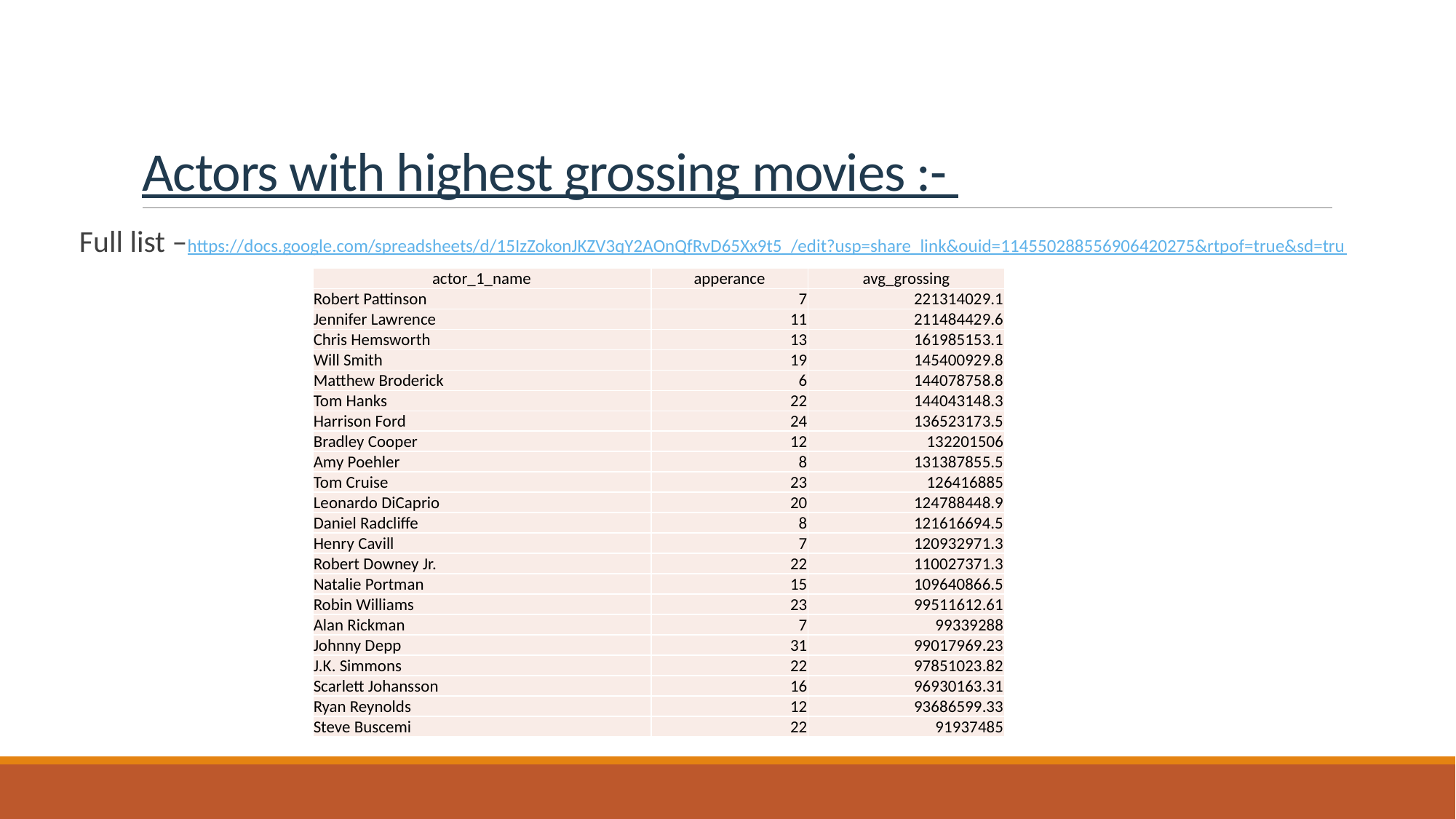

# Actors with highest grossing movies :-
 Full list –https://docs.google.com/spreadsheets/d/15IzZokonJKZV3qY2AOnQfRvD65Xx9t5_/edit?usp=share_link&ouid=114550288556906420275&rtpof=true&sd=tru

| actor\_1\_name | apperance | avg\_grossing |
| --- | --- | --- |
| Robert Pattinson | 7 | 221314029.1 |
| Jennifer Lawrence | 11 | 211484429.6 |
| Chris Hemsworth | 13 | 161985153.1 |
| Will Smith | 19 | 145400929.8 |
| Matthew Broderick | 6 | 144078758.8 |
| Tom Hanks | 22 | 144043148.3 |
| Harrison Ford | 24 | 136523173.5 |
| Bradley Cooper | 12 | 132201506 |
| Amy Poehler | 8 | 131387855.5 |
| Tom Cruise | 23 | 126416885 |
| Leonardo DiCaprio | 20 | 124788448.9 |
| Daniel Radcliffe | 8 | 121616694.5 |
| Henry Cavill | 7 | 120932971.3 |
| Robert Downey Jr. | 22 | 110027371.3 |
| Natalie Portman | 15 | 109640866.5 |
| Robin Williams | 23 | 99511612.61 |
| Alan Rickman | 7 | 99339288 |
| Johnny Depp | 31 | 99017969.23 |
| J.K. Simmons | 22 | 97851023.82 |
| Scarlett Johansson | 16 | 96930163.31 |
| Ryan Reynolds | 12 | 93686599.33 |
| Steve Buscemi | 22 | 91937485 |